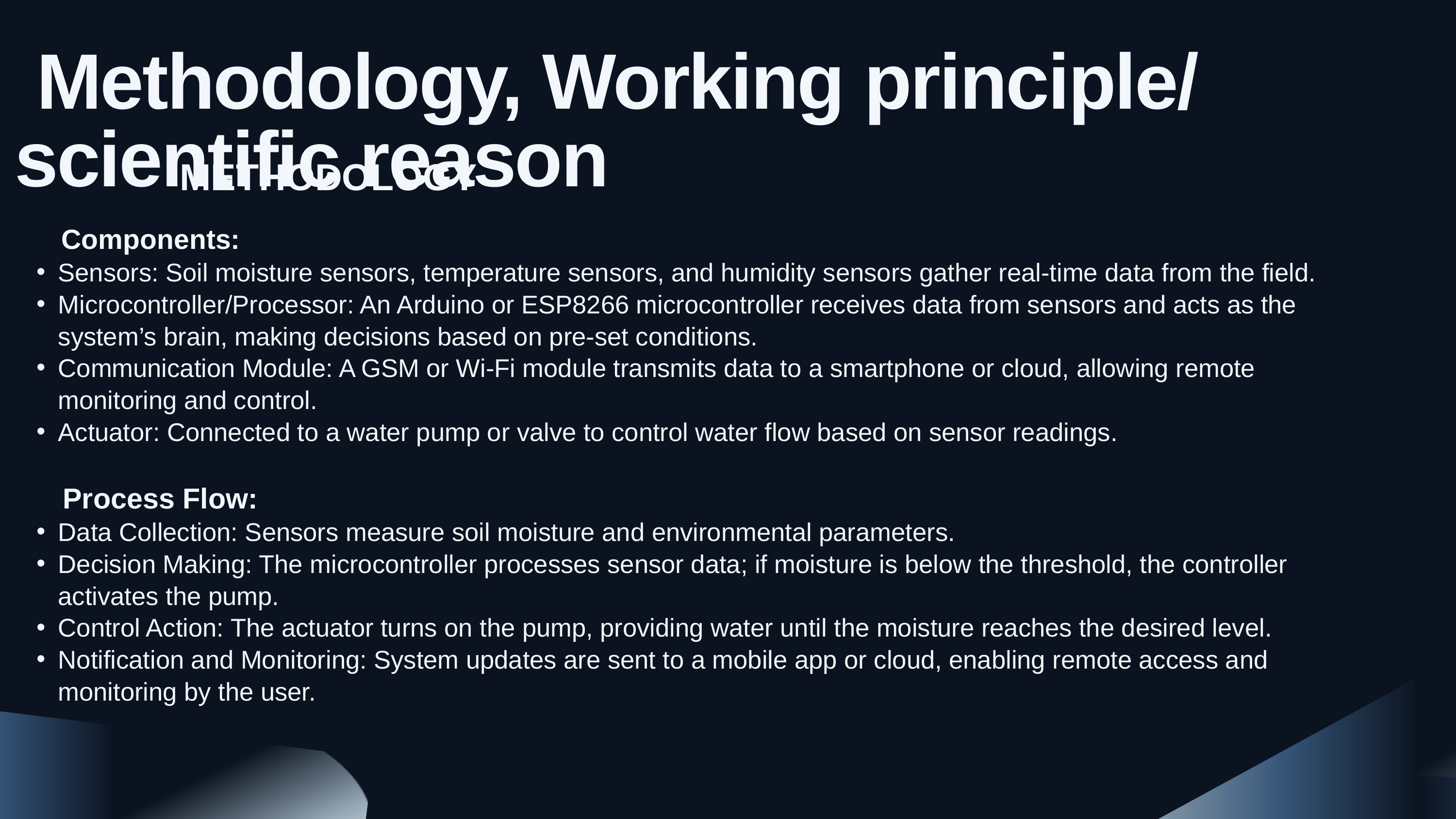

Methodology, Working principle/ scientific reason
METHODOLOGY
      Components:
Sensors: Soil moisture sensors, temperature sensors, and humidity sensors gather real-time data from the field.
Microcontroller/Processor: An Arduino or ESP8266 microcontroller receives data from sensors and acts as the system’s brain, making decisions based on pre-set conditions.
Communication Module: A GSM or Wi-Fi module transmits data to a smartphone or cloud, allowing remote monitoring and control.
Actuator: Connected to a water pump or valve to control water flow based on sensor readings.

      Process Flow:
Data Collection: Sensors measure soil moisture and environmental parameters.
Decision Making: The microcontroller processes sensor data; if moisture is below the threshold, the controller activates the pump.
Control Action: The actuator turns on the pump, providing water until the moisture reaches the desired level.
Notification and Monitoring: System updates are sent to a mobile app or cloud, enabling remote access and monitoring by the user.